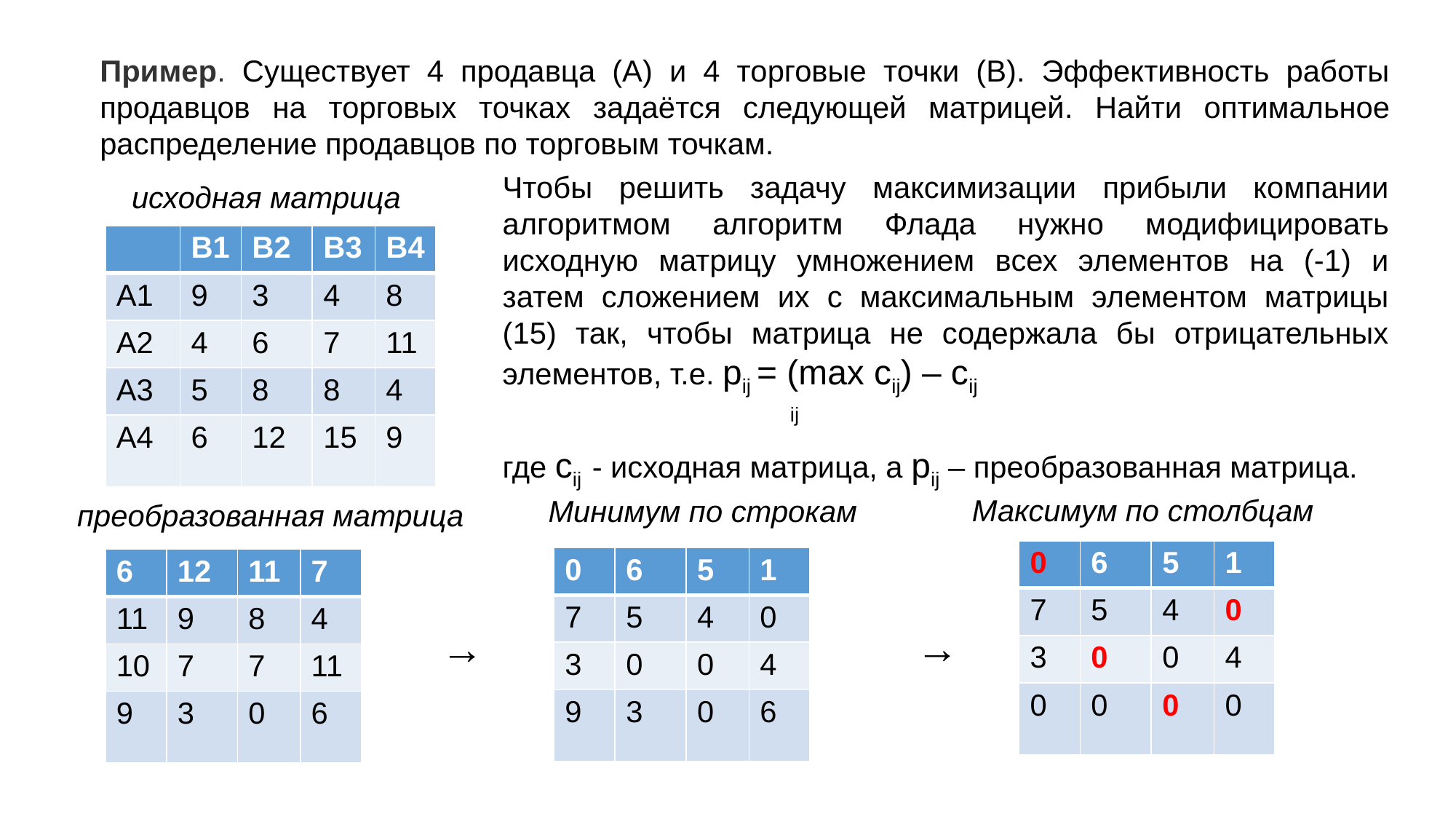

Пример. Существует 4 продавца (А) и 4 торговые точки (В). Эффективность работы продавцов на торговых точках задаётся следующей матрицей. Найти оптимальное распределение продавцов по торговым точкам.

Чтобы решить задачу максимизации прибыли компании алгоритмом алгоритм Флада нужно модифицировать исходную матрицу умножением всех элементов на (-1) и затем сложением их с максимальным элементом матрицы (15) так, чтобы матрица не содержала бы отрицательных элементов, т.е. pij = (max cij) – cij
                                                   ij
где cij  - исходная матрица, а pij – преобразованная матрица.
исходная матрица
|  | B1 | B2 | B3 | B4 |
| --- | --- | --- | --- | --- |
| A1 | 9 | 3 | 4 | 8 |
| A2 | 4 | 6 | 7 | 11 |
| A3 | 5 | 8 | 8 | 4 |
| A4 | 6 | 12 | 15 | 9 |
Максимум по столбцам
Минимум по строкам
преобразованная матрица
| 0 | 6 | 5 | 1 |
| --- | --- | --- | --- |
| 7 | 5 | 4 | 0 |
| 3 | 0 | 0 | 4 |
| 0 | 0 | 0 | 0 |
| 0 | 6 | 5 | 1 |
| --- | --- | --- | --- |
| 7 | 5 | 4 | 0 |
| 3 | 0 | 0 | 4 |
| 9 | 3 | 0 | 6 |
| 6 | 12 | 11 | 7 |
| --- | --- | --- | --- |
| 11 | 9 | 8 | 4 |
| 10 | 7 | 7 | 11 |
| 9 | 3 | 0 | 6 |
→
→